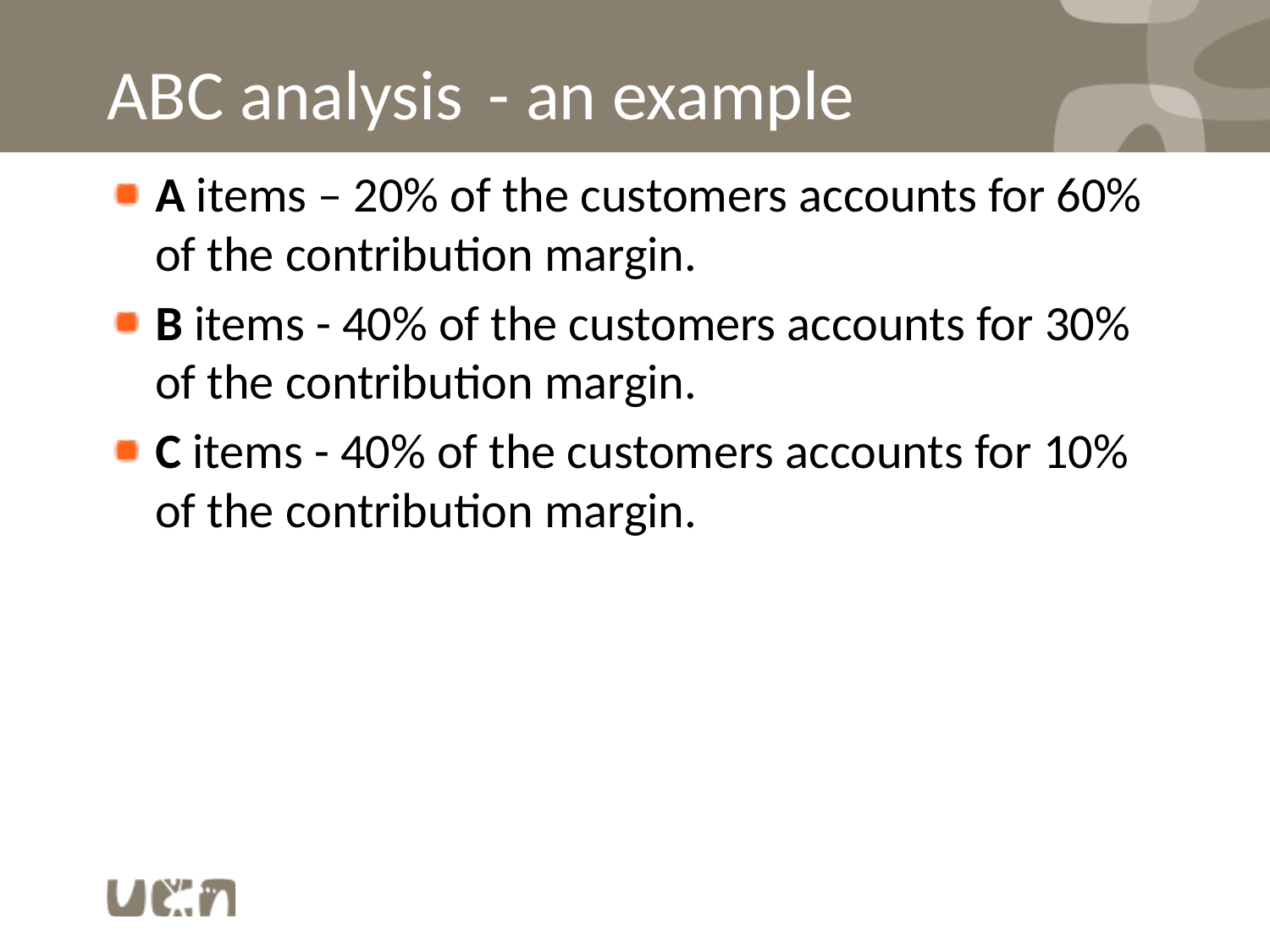

# ABC analysis	- an example
A items – 20% of the customers accounts for 60% of the contribution margin.
B items - 40% of the customers accounts for 30% of the contribution margin.
C items - 40% of the customers accounts for 10% of the contribution margin.